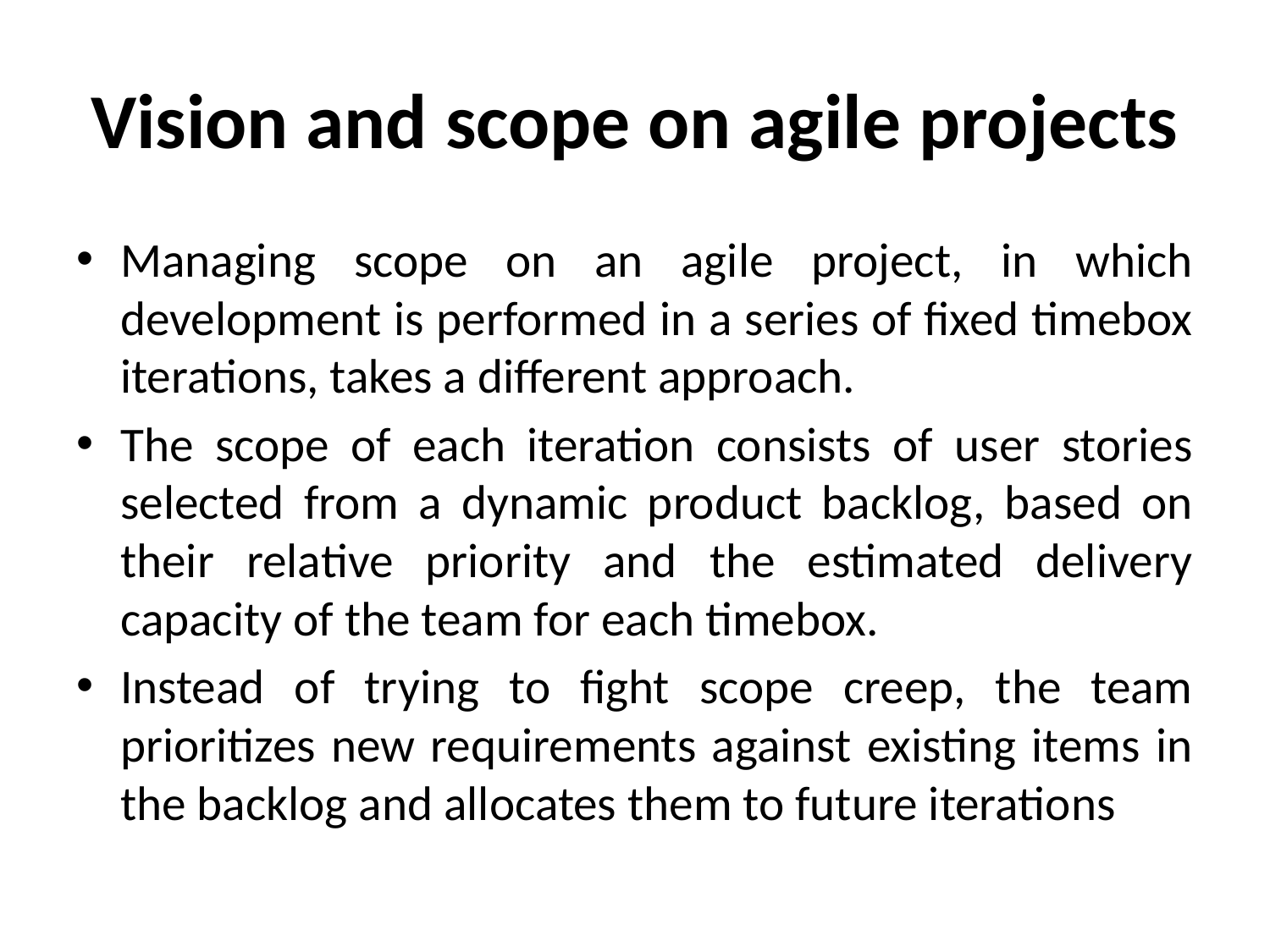

# Vision and scope on agile projects
Managing scope on an agile project, in which development is performed in a series of fixed timebox iterations, takes a different approach.
The scope of each iteration consists of user stories selected from a dynamic product backlog, based on their relative priority and the estimated delivery capacity of the team for each timebox.
Instead of trying to fight scope creep, the team prioritizes new requirements against existing items in the backlog and allocates them to future iterations